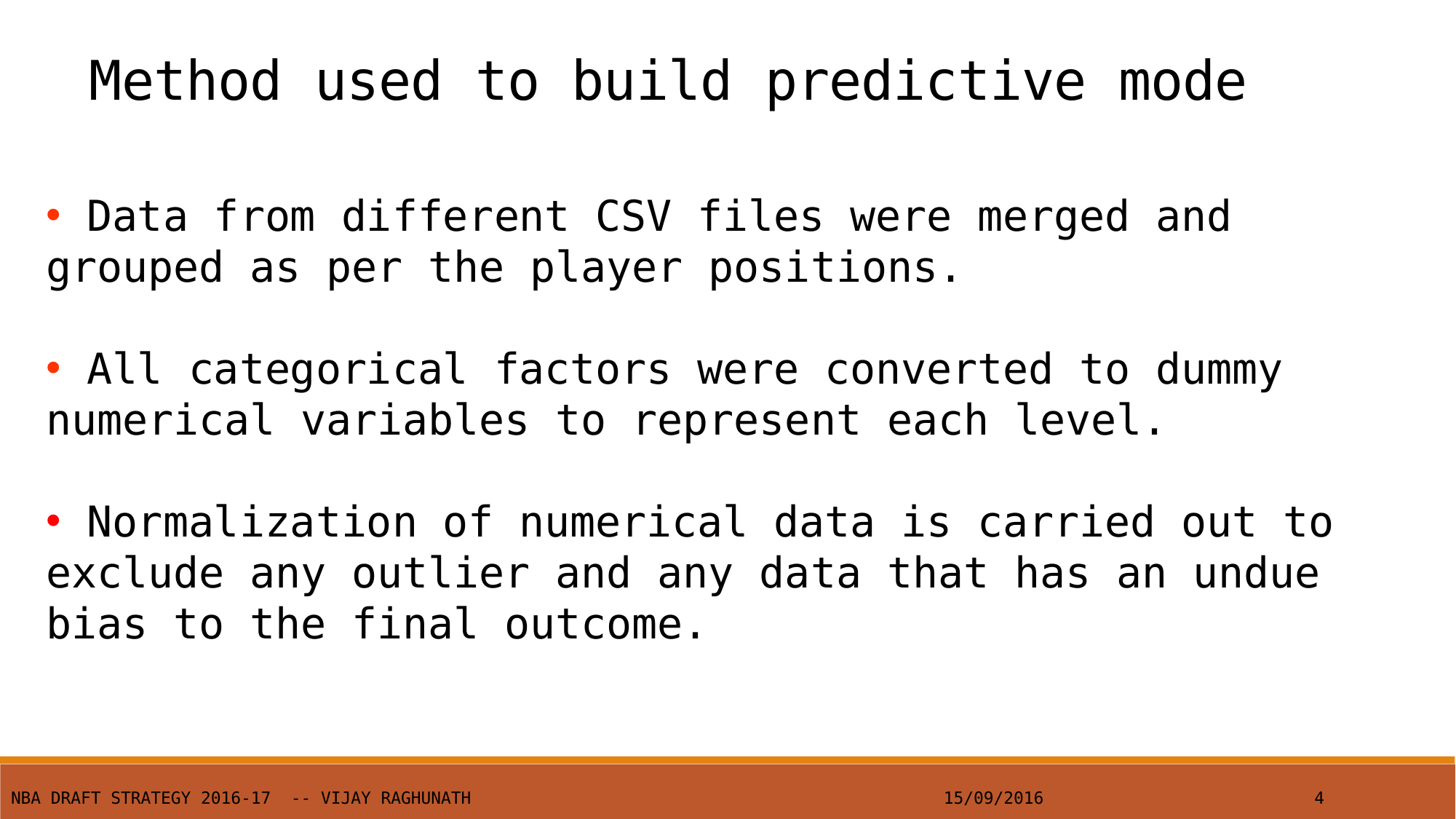

Method used to build predictive mode

 Data from different CSV files were merged and grouped as per the player positions.

 All categorical factors were converted to dummy numerical variables to represent each level.

 Normalization of numerical data is carried out to exclude any outlier and any data that has an undue bias to the final outcome.

NBA Draft Strategy 2016-17  -- Vijay Raghunath
15/09/2016
4